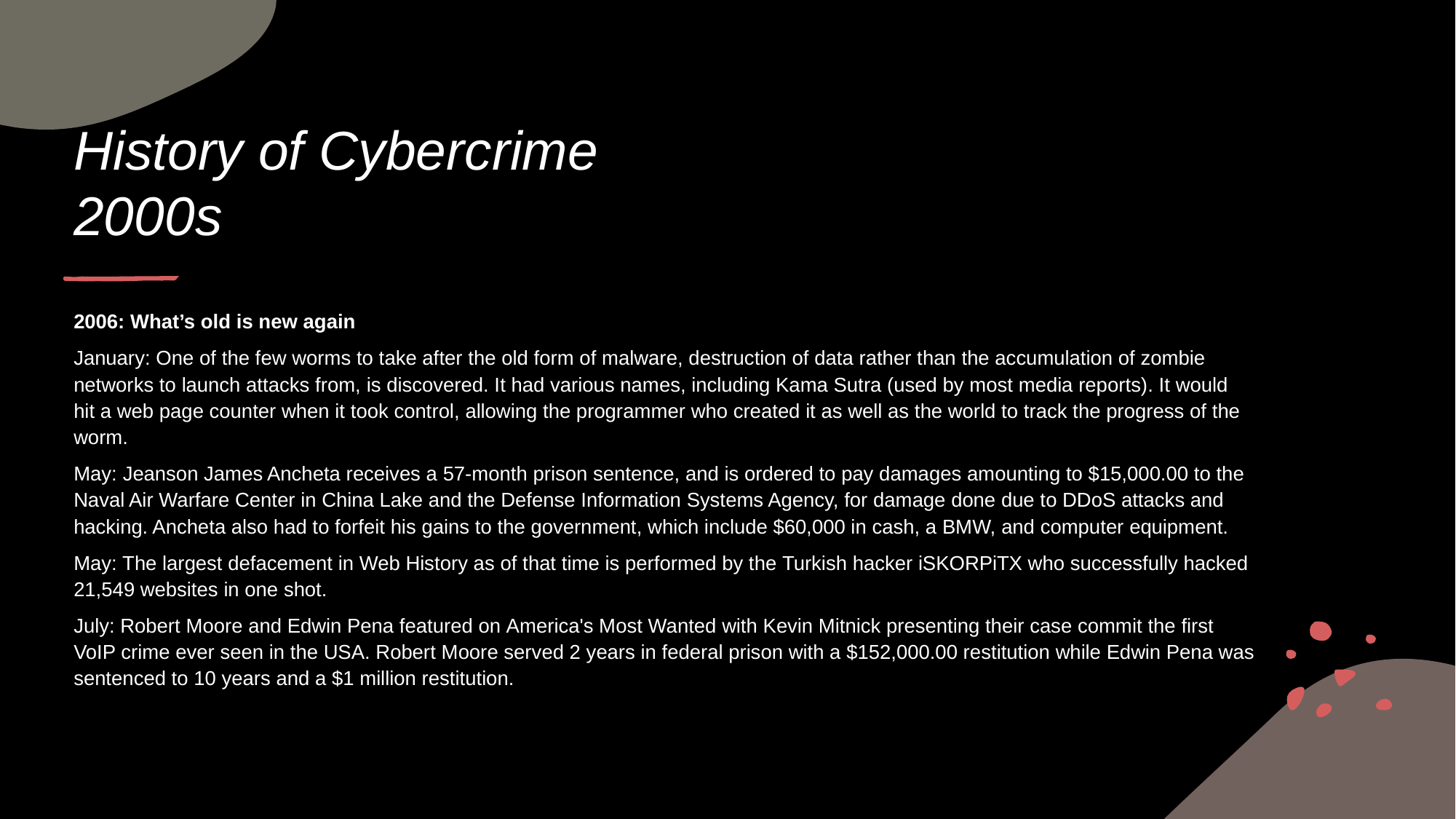

# History of Cybercrime 2000s
2006: What’s old is new again
January: One of the few worms to take after the old form of malware, destruction of data rather than the accumulation of zombie networks to launch attacks from, is discovered. It had various names, including Kama Sutra (used by most media reports). It would hit a web page counter when it took control, allowing the programmer who created it as well as the world to track the progress of the worm.
May: Jeanson James Ancheta receives a 57-month prison sentence, and is ordered to pay damages amounting to $15,000.00 to the Naval Air Warfare Center in China Lake and the Defense Information Systems Agency, for damage done due to DDoS attacks and hacking. Ancheta also had to forfeit his gains to the government, which include $60,000 in cash, a BMW, and computer equipment.
May: The largest defacement in Web History as of that time is performed by the Turkish hacker iSKORPiTX who successfully hacked 21,549 websites in one shot.
July: Robert Moore and Edwin Pena featured on America's Most Wanted with Kevin Mitnick presenting their case commit the first VoIP crime ever seen in the USA. Robert Moore served 2 years in federal prison with a $152,000.00 restitution while Edwin Pena was sentenced to 10 years and a $1 million restitution.